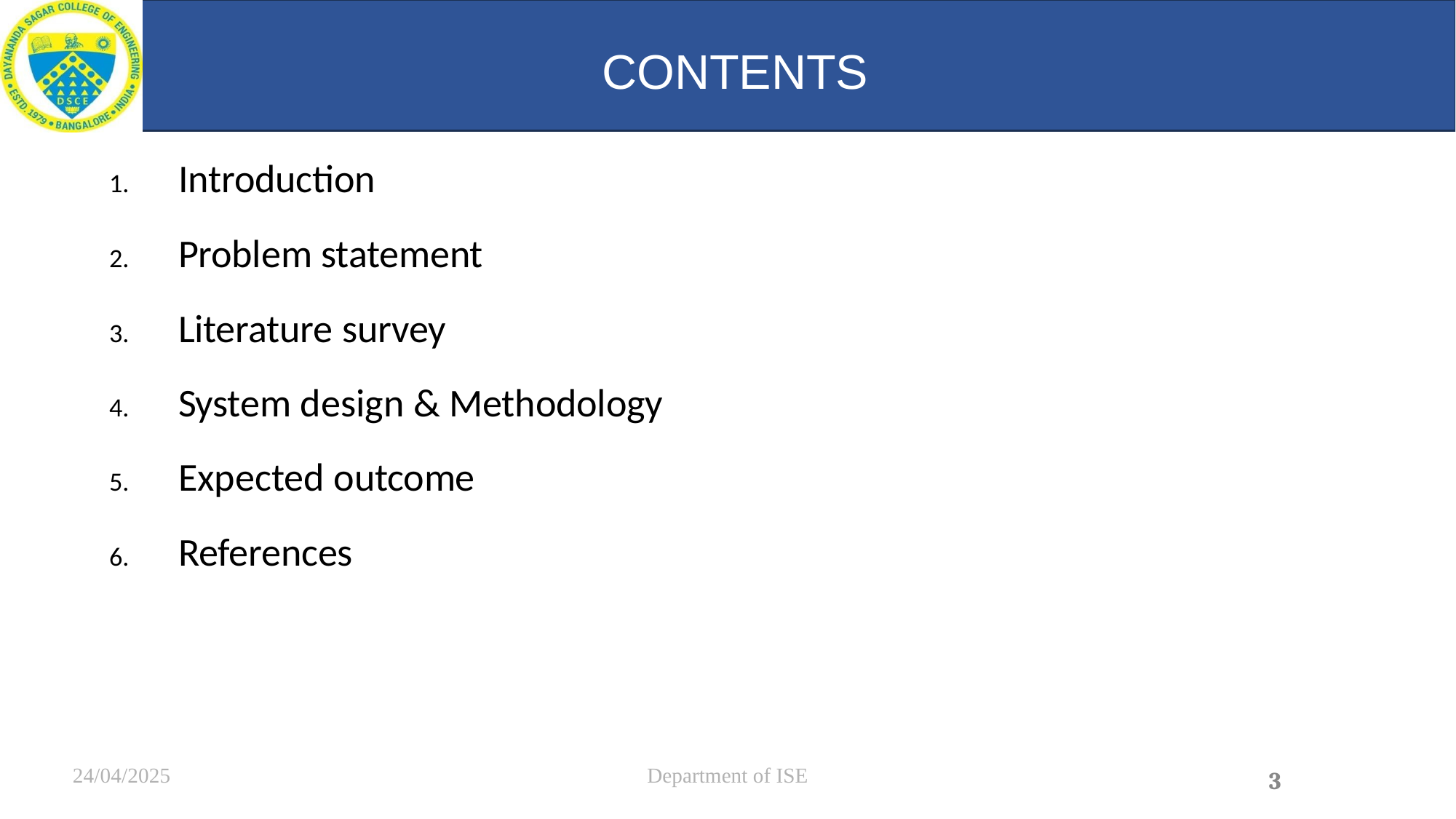

# CONTENTS
Introduction
Problem statement
Literature survey
System design & Methodology
Expected outcome
References
24/04/2025
Department of ISE
3